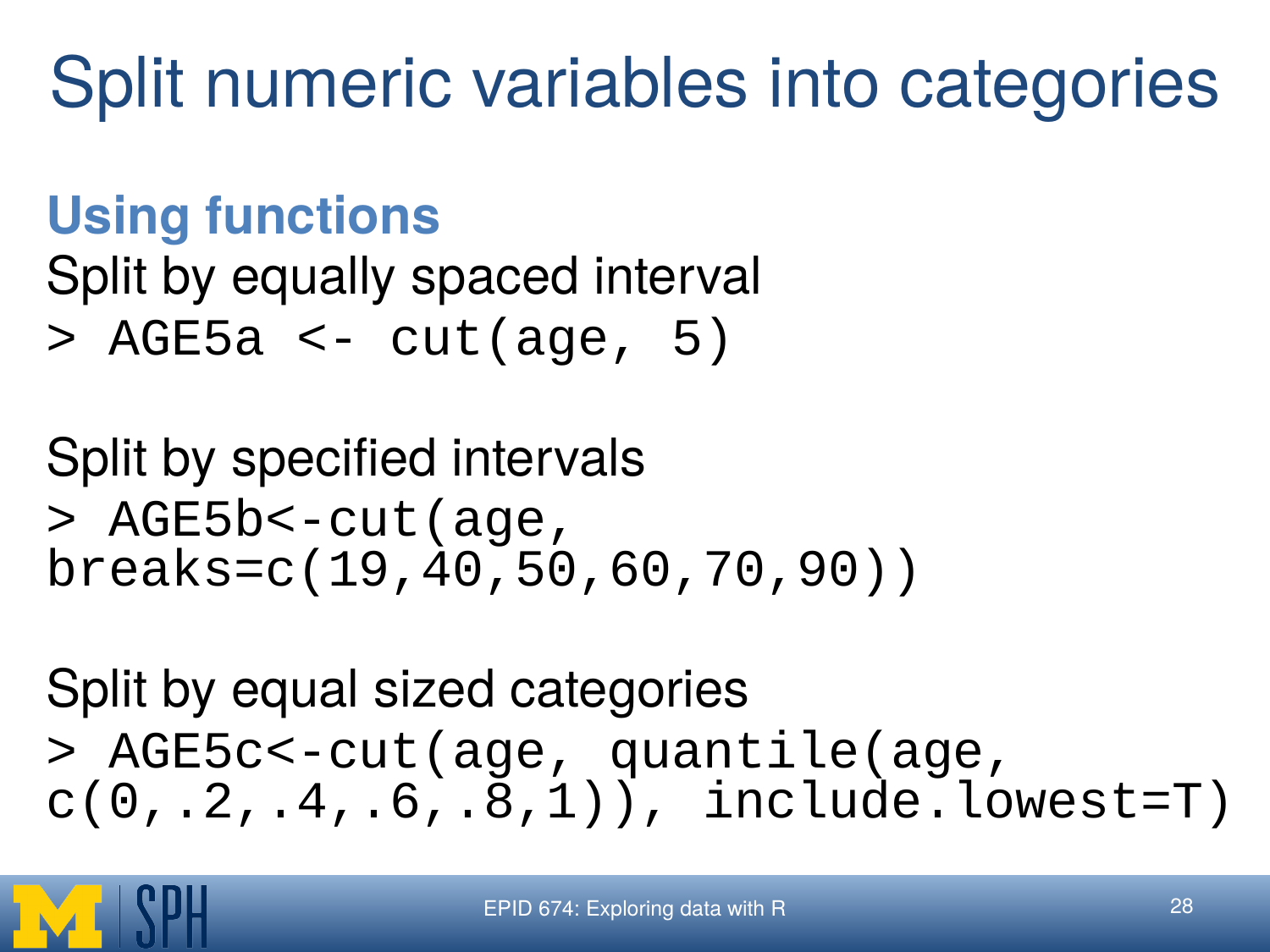

# Split numeric variables into categories
Using functions
Split by equally spaced interval
> AGE5a <- cut(age, 5)

Split by specified intervals
> AGE5b<-cut(age, breaks=c(19,40,50,60,70,90))

Split by equal sized categories
> AGE5c<-cut(age, quantile(age, c(0,.2,.4,.6,.8,1)), include.lowest=T)
EPID 674: Exploring data with R
28